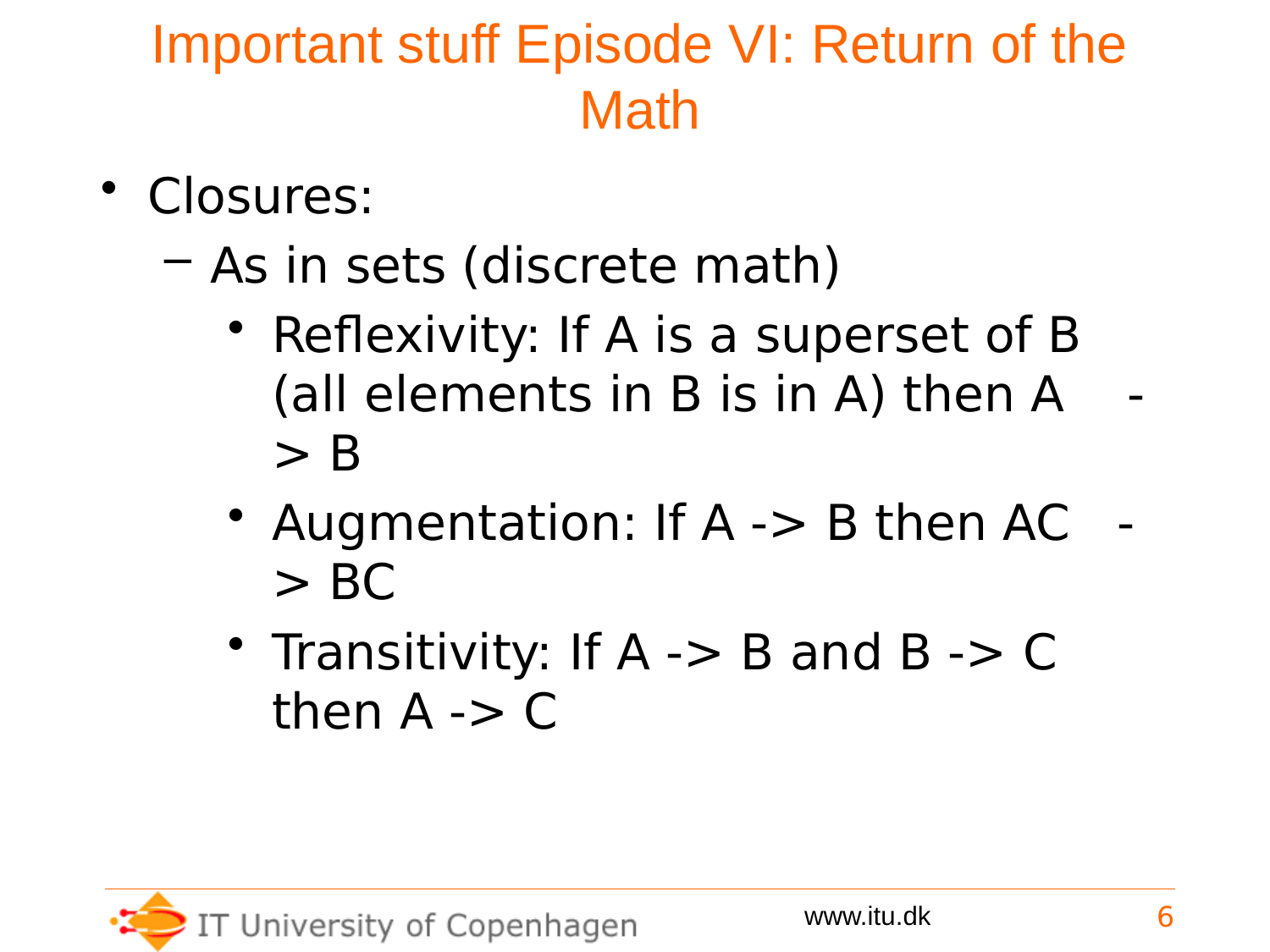

Important stuff Episode VI: Return of the Math
Closures:
As in sets (discrete math)
Reflexivity: If A is a superset of B (all elements in B is in A) then A    -> B
Augmentation: If A -> B then AC   -> BC
Transitivity: If A -> B and B -> C then A -> C
8
6